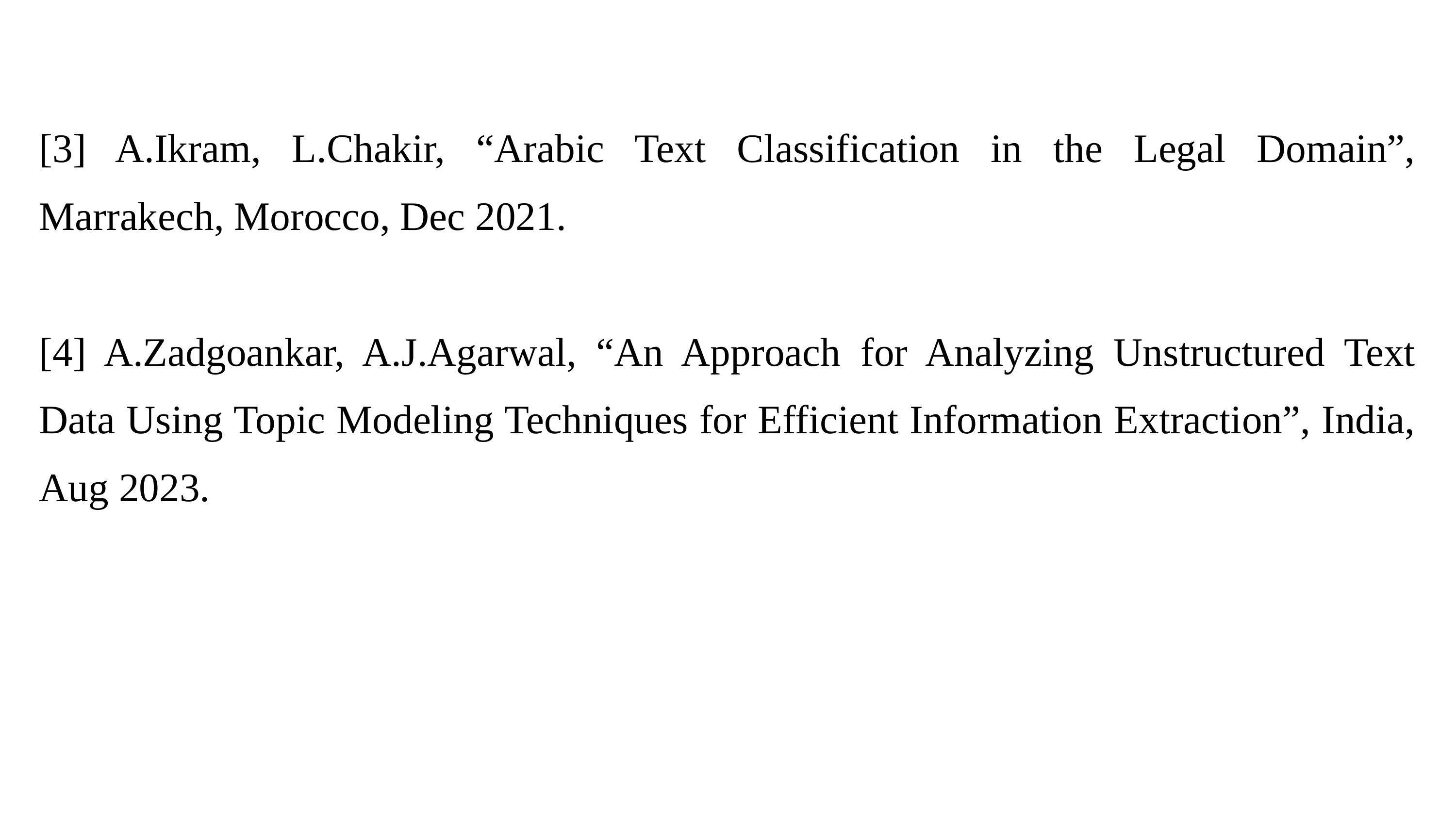

[3] A.Ikram, L.Chakir, “Arabic Text Classification in the Legal Domain”, Marrakech, Morocco, Dec 2021.

[4] A.Zadgoankar, A.J.Agarwal, “An Approach for Analyzing Unstructured Text Data Using Topic Modeling Techniques for Efficient Information Extraction”, India, Aug 2023.